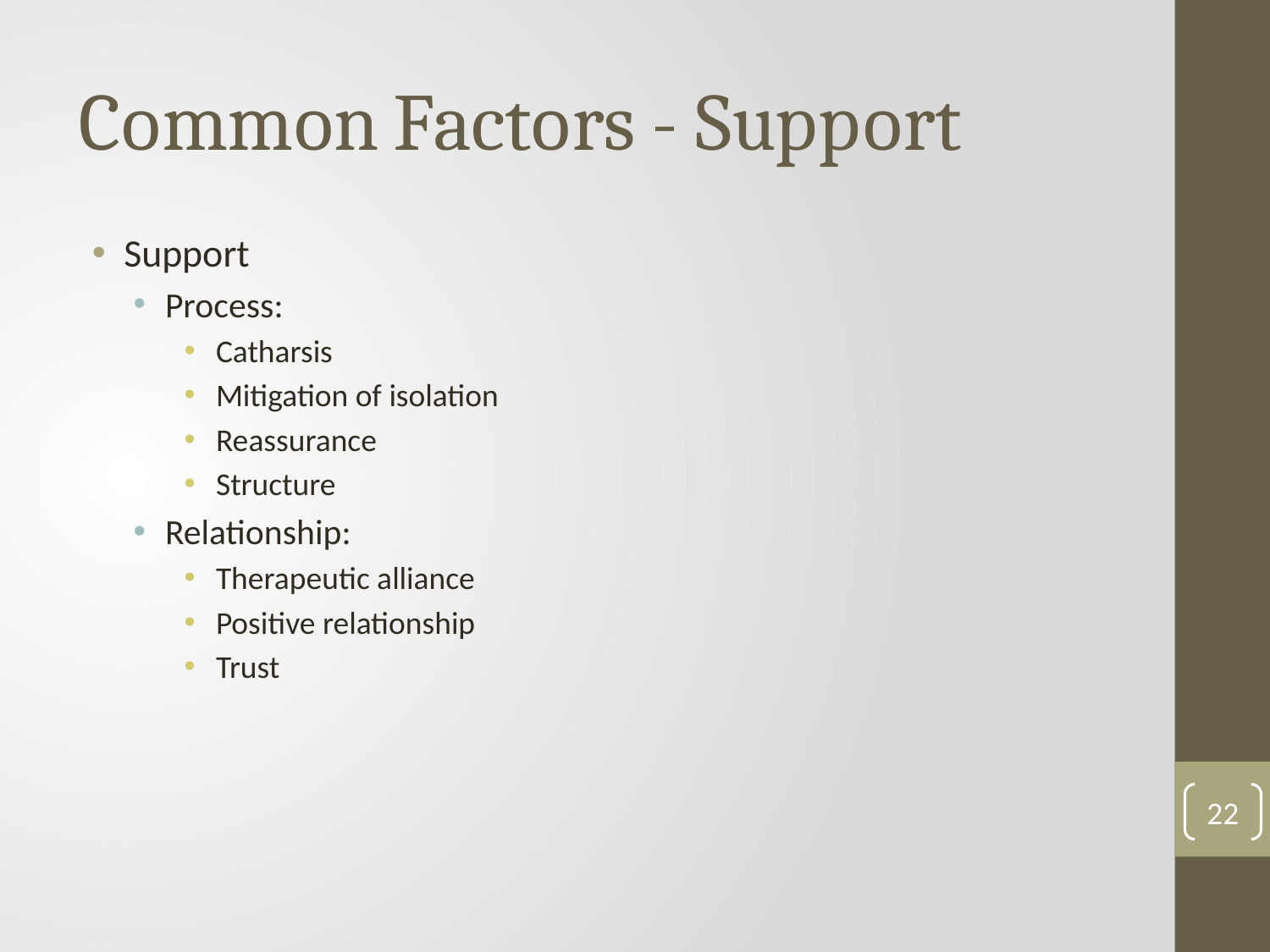

# Common Factors - Support
Support
Process:
Catharsis
Mitigation of isolation
Reassurance
Structure
Relationship:
Therapeutic alliance
Positive relationship
Trust
22